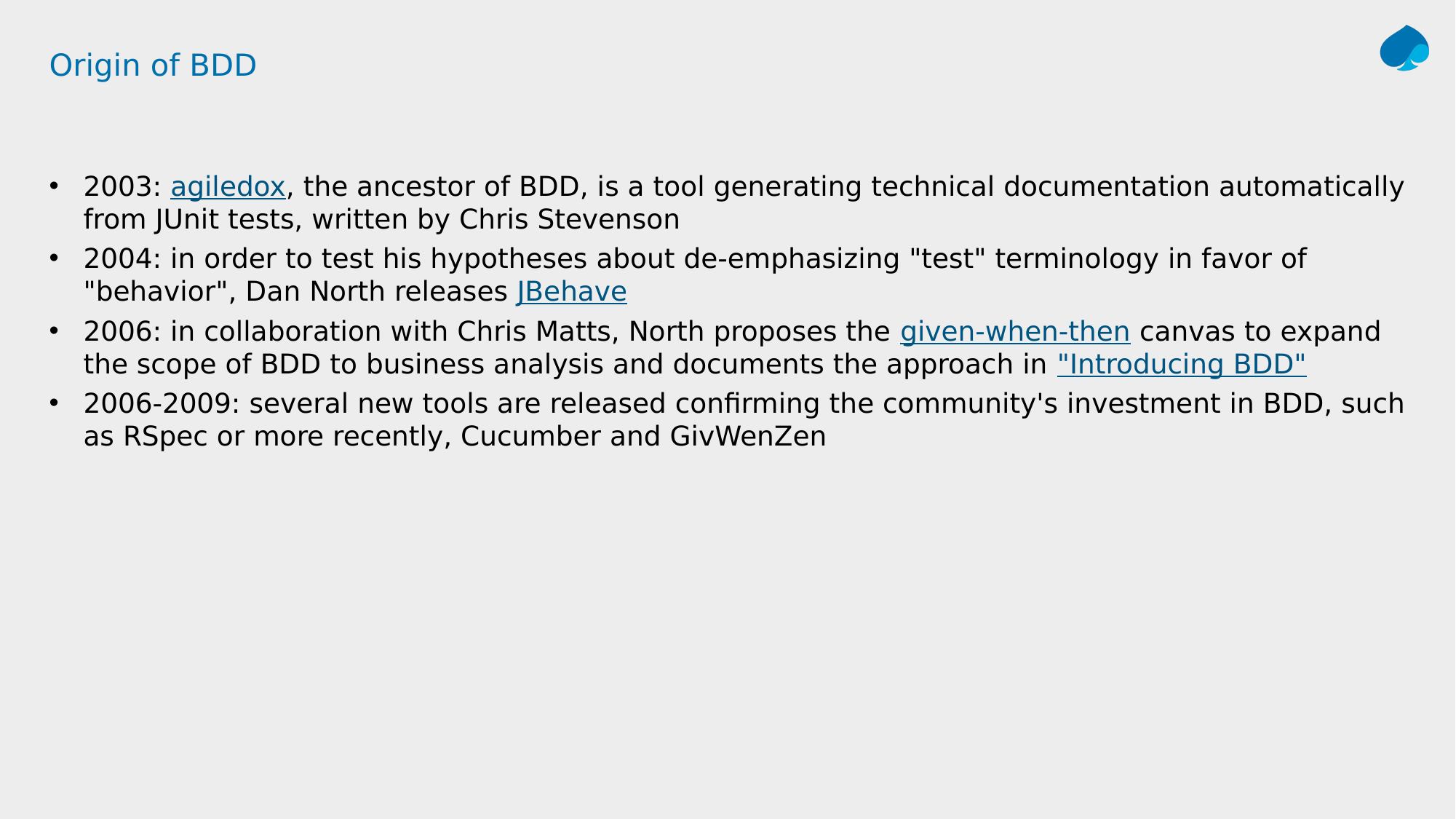

# Origin of BDD
2003: agiledox, the ancestor of BDD, is a tool generating technical documentation automatically from JUnit tests, written by Chris Stevenson
2004: in order to test his hypotheses about de-emphasizing "test" terminology in favor of "behavior", Dan North releases JBehave
2006: in collaboration with Chris Matts, North proposes the given-when-then canvas to expand the scope of BDD to business analysis and documents the approach in "Introducing BDD"
2006-2009: several new tools are released confirming the community's investment in BDD, such as RSpec or more recently, Cucumber and GivWenZen